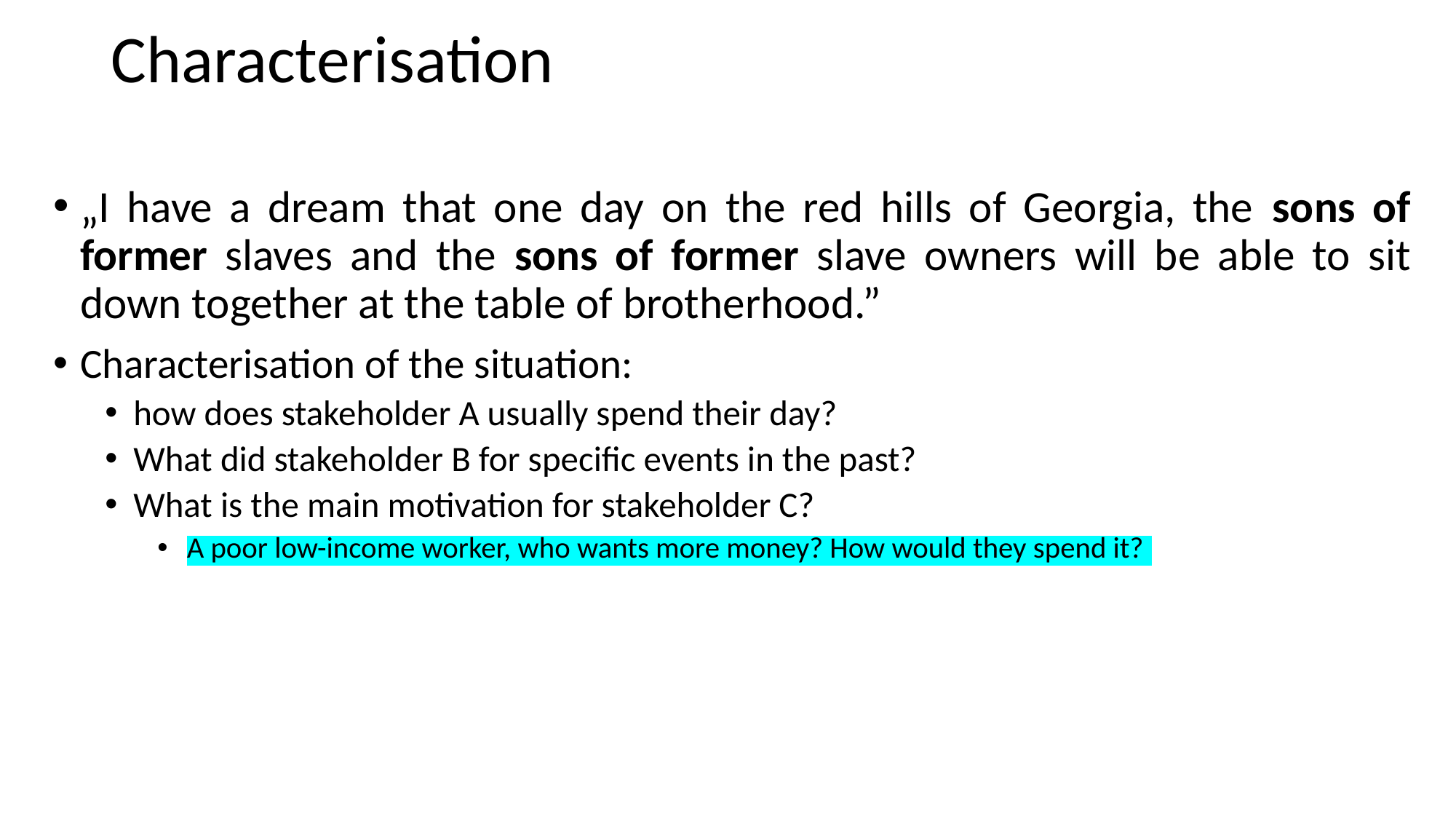

# Characterisation

„I have a dream that one day on the red hills of Georgia, the sons of former slaves and the sons of former slave owners will be able to sit down together at the table of brotherhood.”
Characterisation of the situation:
how does stakeholder A usually spend their day?
What did stakeholder B for specific events in the past?
What is the main motivation for stakeholder C?
A poor low-income worker, who wants more money? How would they spend it?
A loving parent, who wants to feed their children’s belly?
An agressive terrorist group, who have executed civilisans before? Are they likely to change?
An egoist prom queen, looking for popularity to stick to her social position? Why is it important for her?
Task: Stakeholder D is freshly out from jail. How would you characterise them?